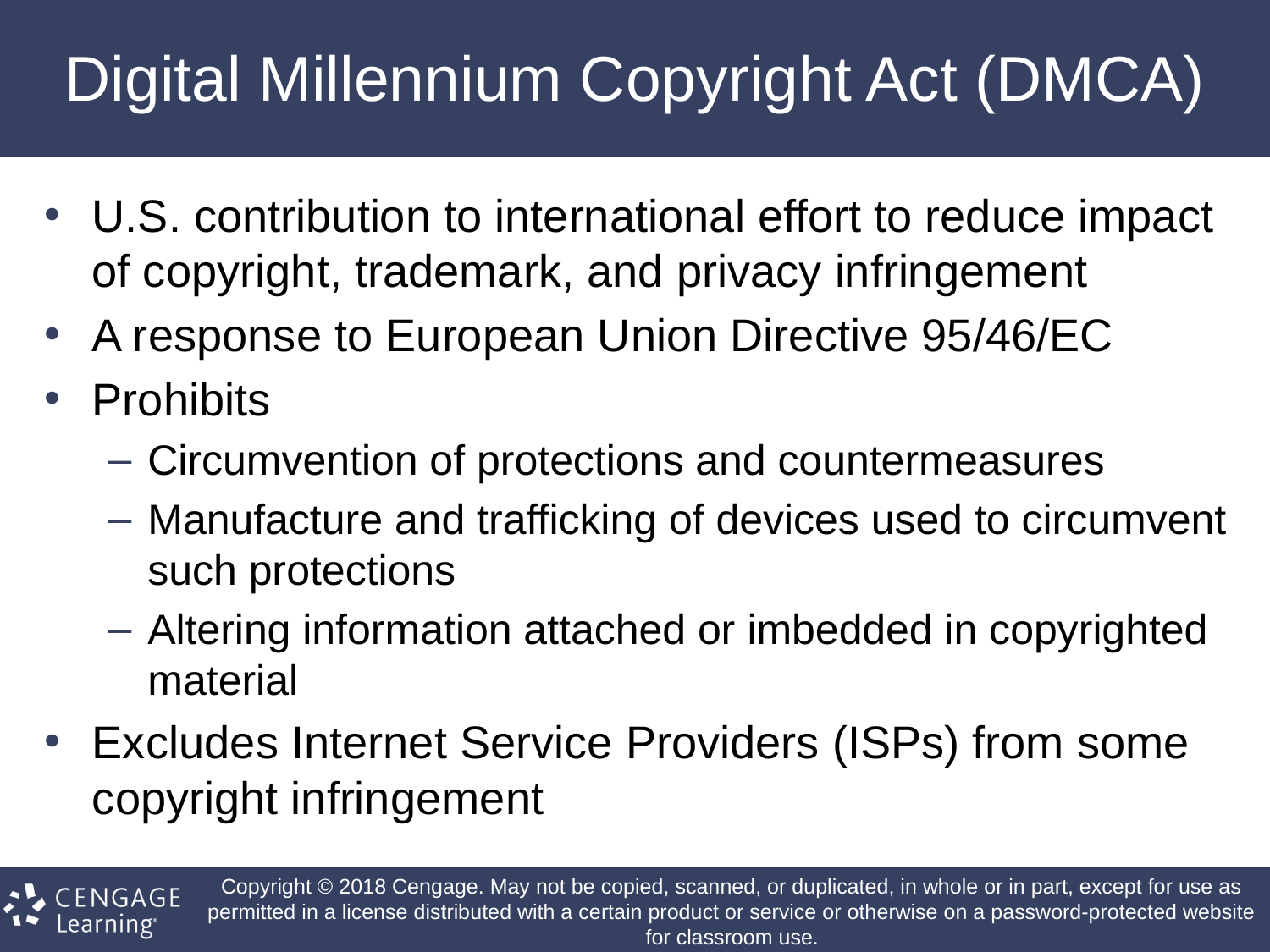

# Digital Millennium Copyright Act (DMCA)‏
U.S. contribution to international effort to reduce impact of copyright, trademark, and privacy infringement
A response to European Union Directive 95/46/EC
Prohibits
Circumvention of protections and countermeasures
Manufacture and trafficking of devices used to circumvent such protections
Altering information attached or imbedded in copyrighted material
Excludes Internet Service Providers (ISPs) from some copyright infringement